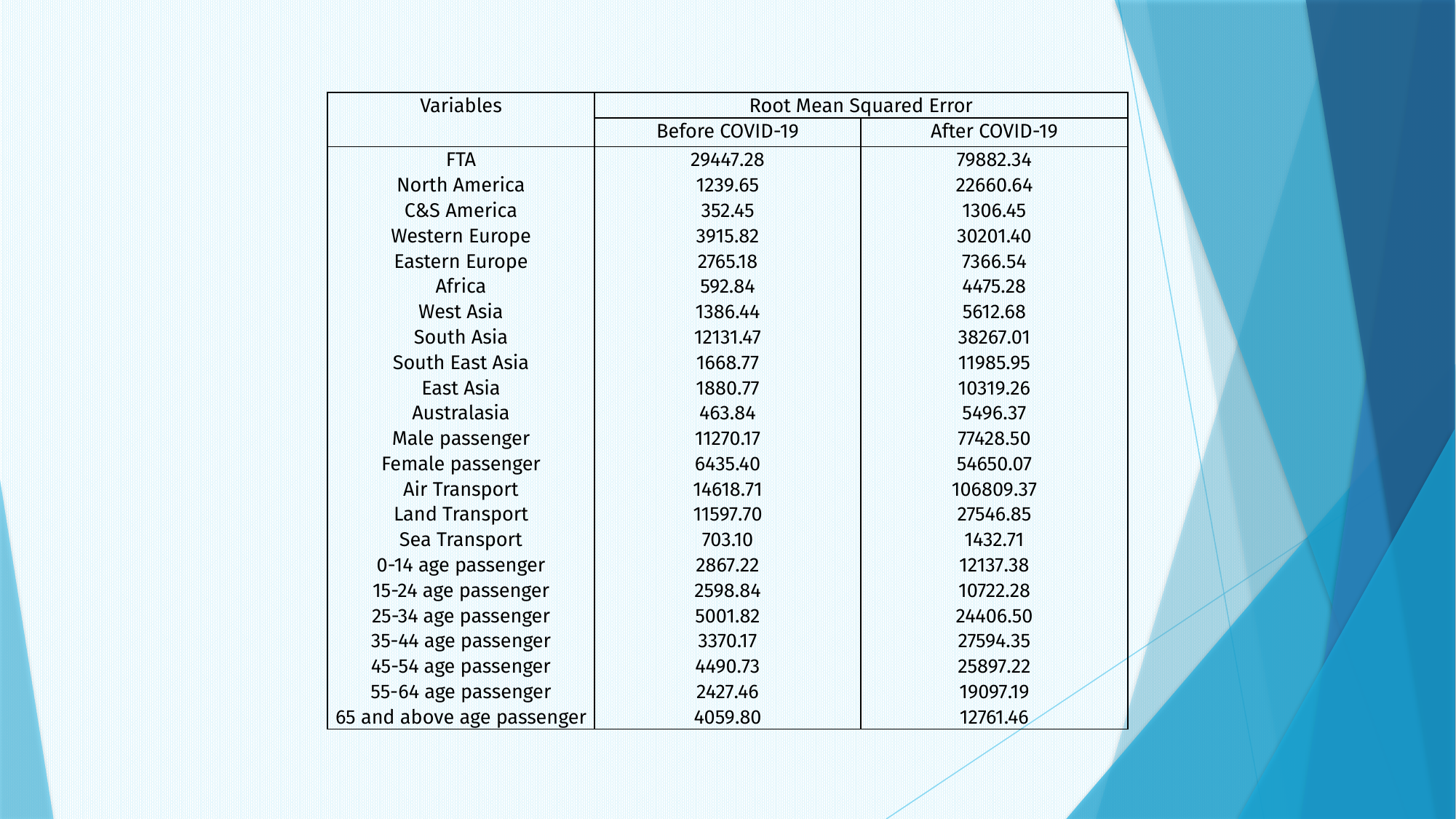

| Variables | Root Mean Squared Error |  |
| --- | --- | --- |
|  | Before COVID-19 | After COVID-19 |
| FTA North America C&S America Western Europe Eastern Europe Africa West Asia South Asia South East Asia East Asia Australasia Male passenger Female passenger Air Transport Land Transport Sea Transport 0-14 age passenger 15-24 age passenger 25-34 age passenger 35-44 age passenger 45-54 age passenger 55-64 age passenger 65 and above age passenger | 29447.28 1239.65 352.45 3915.82 2765.18 592.84 1386.44 12131.47 1668.77 1880.77 463.84 11270.17 6435.40 14618.71 11597.70 703.10 2867.22 2598.84 5001.82 3370.17 4490.73 2427.46 4059.80 | 79882.34 22660.64 1306.45 30201.40 7366.54 4475.28 5612.68 38267.01 11985.95 10319.26 5496.37 77428.50 54650.07 106809.37 27546.85 1432.71 12137.38 10722.28 24406.50 27594.35 25897.22 19097.19 12761.46 |